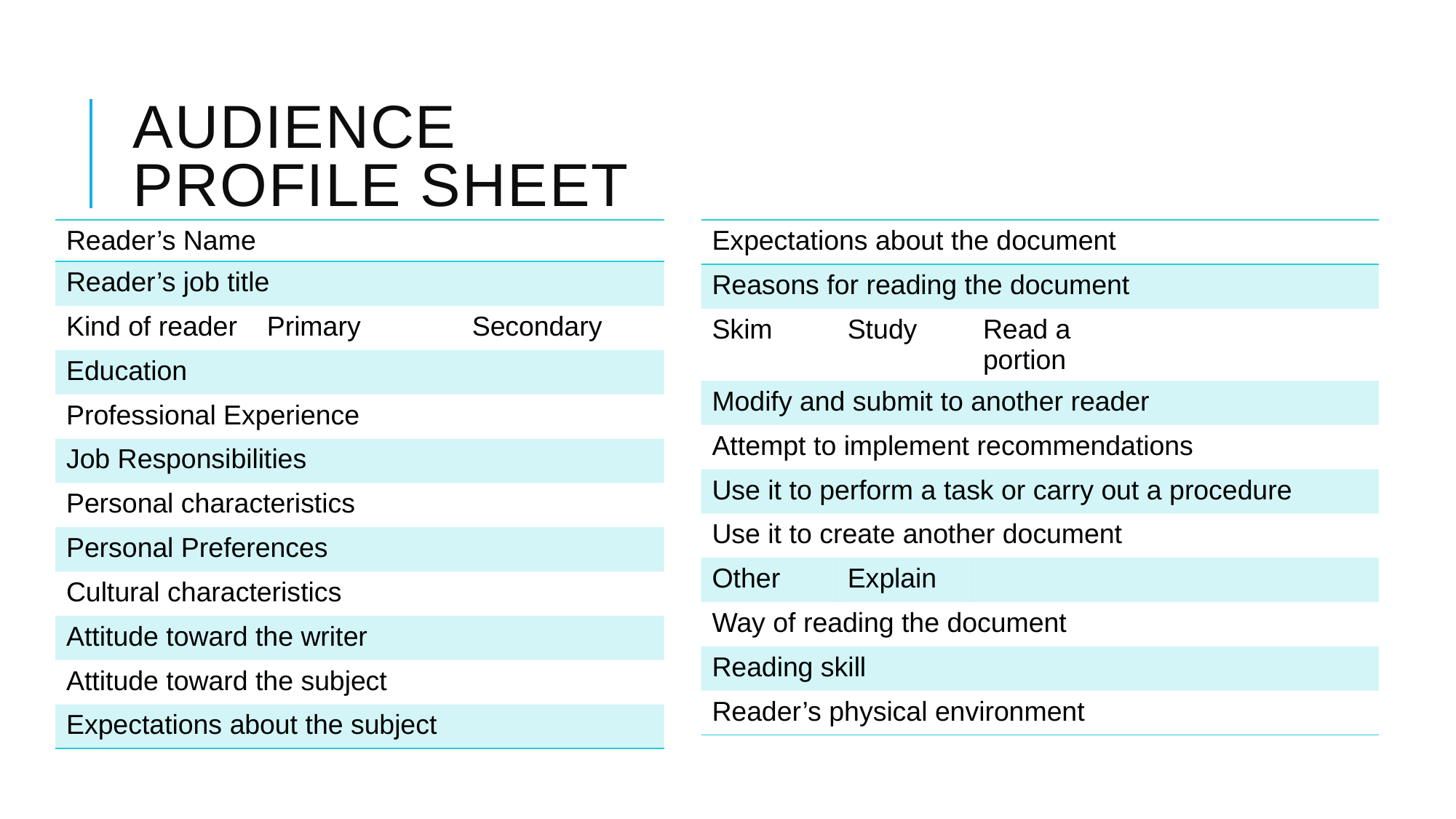

# AUDIENCE PROFILE SHEET
| Reader’s Name |  |  |
| --- | --- | --- |
| Reader’s job title |  |  |
| Kind of reader | Primary | Secondary |
| Education |  |  |
| Professional Experience |  |  |
| Job Responsibilities |  |  |
| Personal characteristics |  |  |
| Personal Preferences |  |  |
| Cultural characteristics |  |  |
| Attitude toward the writer |  |  |
| Attitude toward the subject |  |  |
| Expectations about the subject |  |  |
| Expectations about the document |  |  |  |  |
| --- | --- | --- | --- | --- |
| Reasons for reading the document |  |  |  |  |
| Skim | Study | Read a portion |  |  |
| Modify and submit to another reader |  |  |  |  |
| Attempt to implement recommendations |  |  |  |  |
| Use it to perform a task or carry out a procedure |  |  |  |  |
| Use it to create another document |  |  |  |  |
| Other | Explain |  |  |  |
| Way of reading the document |  |  |  |  |
| Reading skill |  |  |  |  |
| Reader’s physical environment |  |  |  |  |